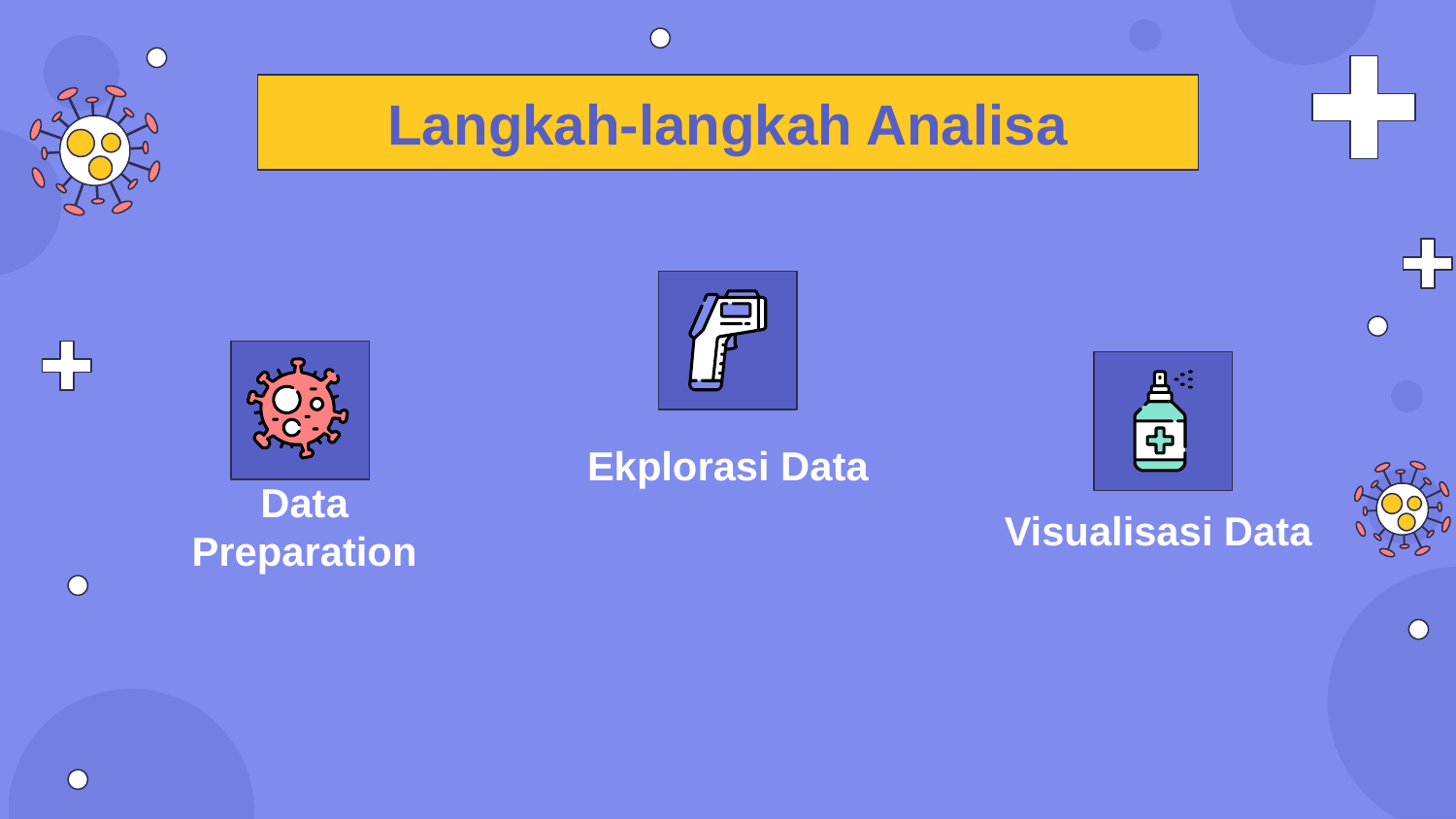

Langkah-langkah Analisa

Ekplorasi Data
# Data Preparation
Visualisasi Data